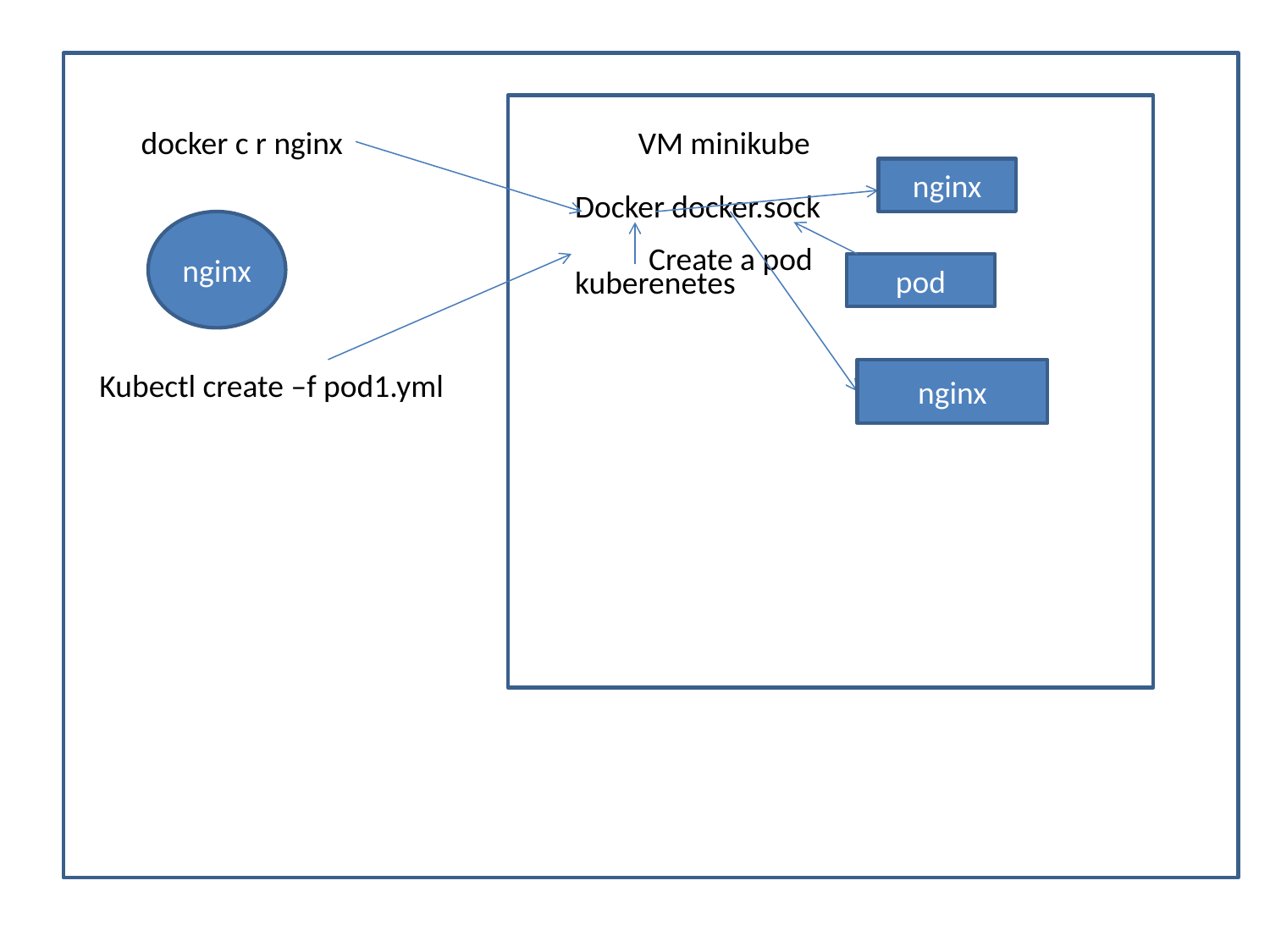

docker c r nginx
VM minikube
nginx
Docker docker.sock

kuberenetes
nginx
Create a pod
pod
Kubectl create –f pod1.yml
nginx